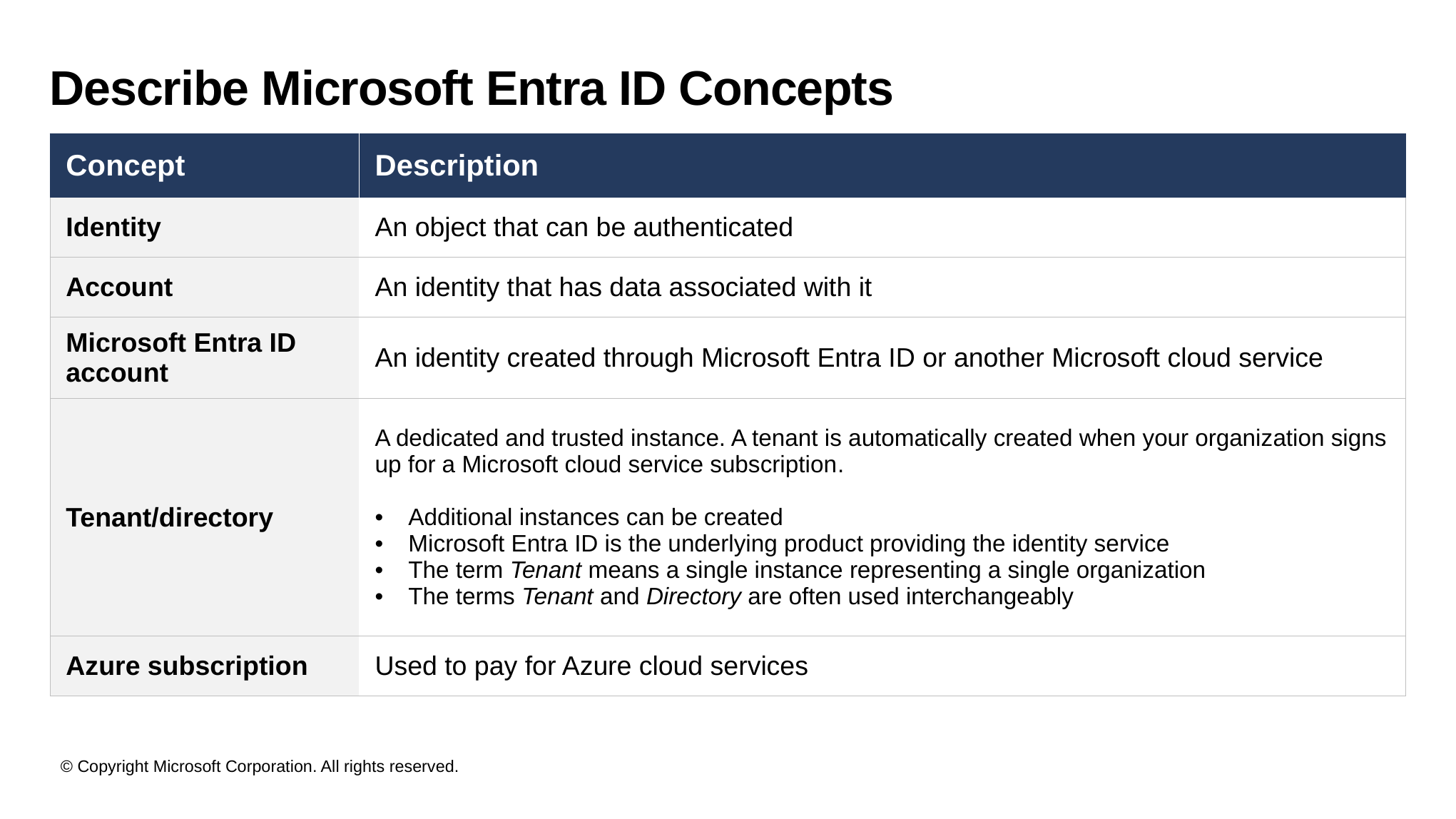

# Describe Microsoft Entra ID Concepts
| Concept | Description |
| --- | --- |
| Identity | An object that can be authenticated |
| Account | An identity that has data associated with it |
| Microsoft Entra ID account | An identity created through Microsoft Entra ID or another Microsoft cloud service |
| Tenant/directory | A dedicated and trusted instance. A tenant is automatically created when your organization signs up for a Microsoft cloud service subscription​.  ​ Additional instances can be created​ Microsoft Entra ID is the underlying product providing the identity service​ The term Tenant means a single instance representing a single organization​ The terms Tenant and Directory are often used interchangeably​ |
| Azure subscription | Used to pay for Azure cloud services |